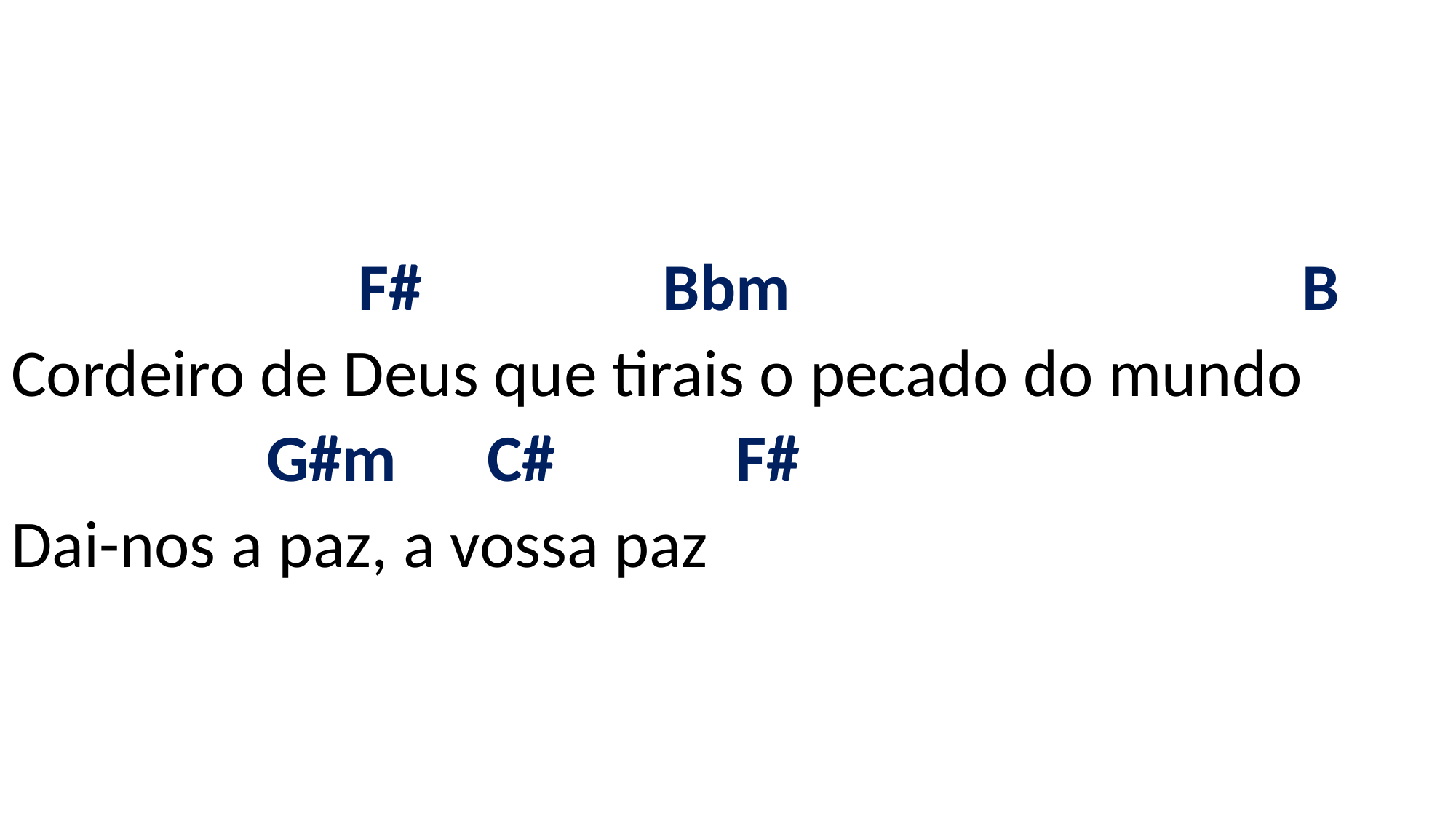

# F#                Bbm                                  B Cordeiro de Deus que tirais o pecado do mundo G#m      C#            F# Dai-nos a paz, a vossa paz